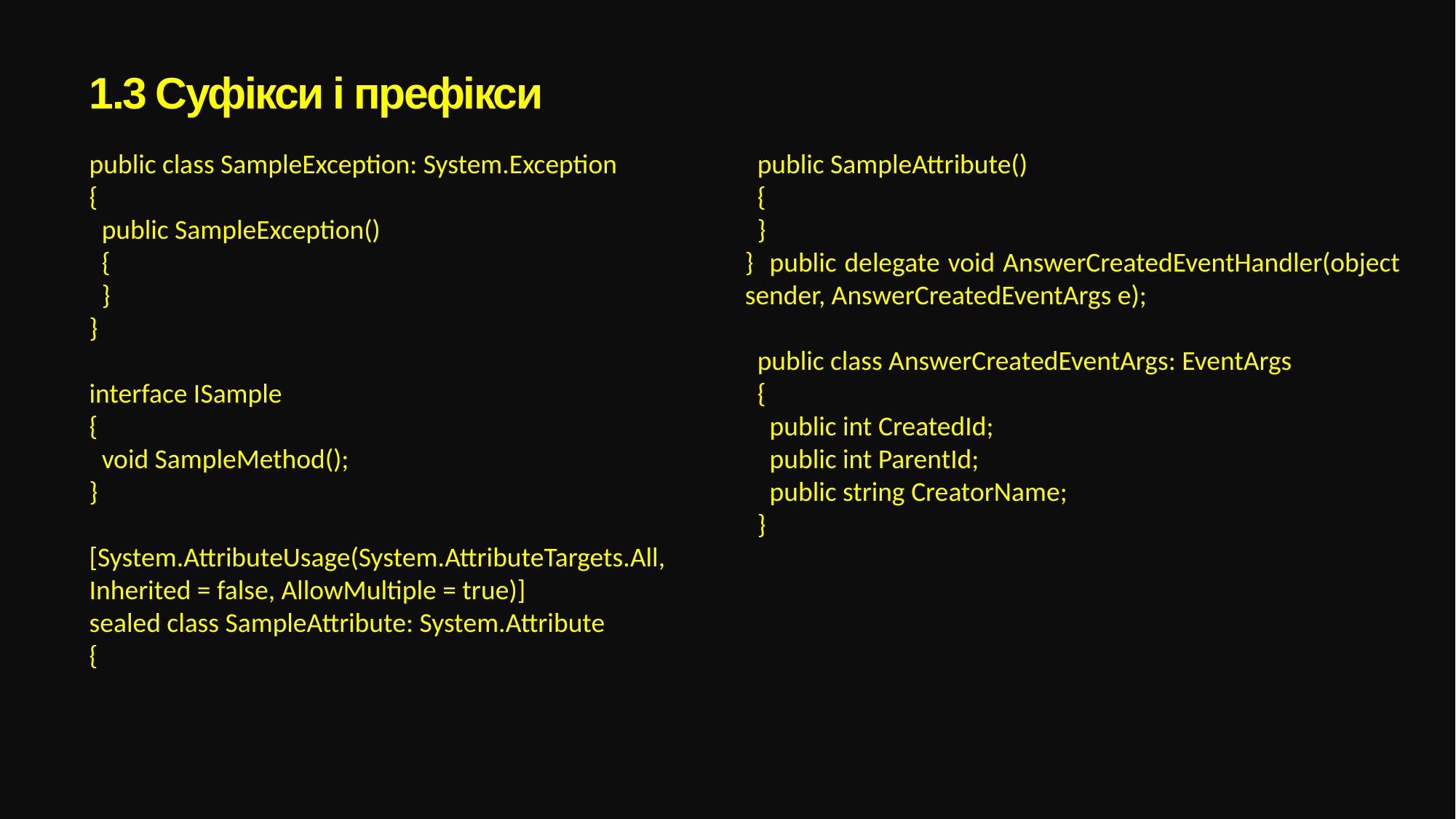

# 1.3 Суфікси і префікси
public class SampleException: System.Exception
{
  public SampleException()
  {
  }
}

interface ISample
{
  void SampleMethod();
}

[System.AttributeUsage(System.AttributeTargets.All, Inherited = false, AllowMultiple = true)]
sealed class SampleAttribute: System.Attribute
{
  public SampleAttribute()
  {
  }
}  public delegate void AnswerCreatedEventHandler(object sender, AnswerCreatedEventArgs e);

  public class AnswerCreatedEventArgs: EventArgs
  {
    public int СreatedId;
    public int ParentId;
    public string CreatorName;
  }